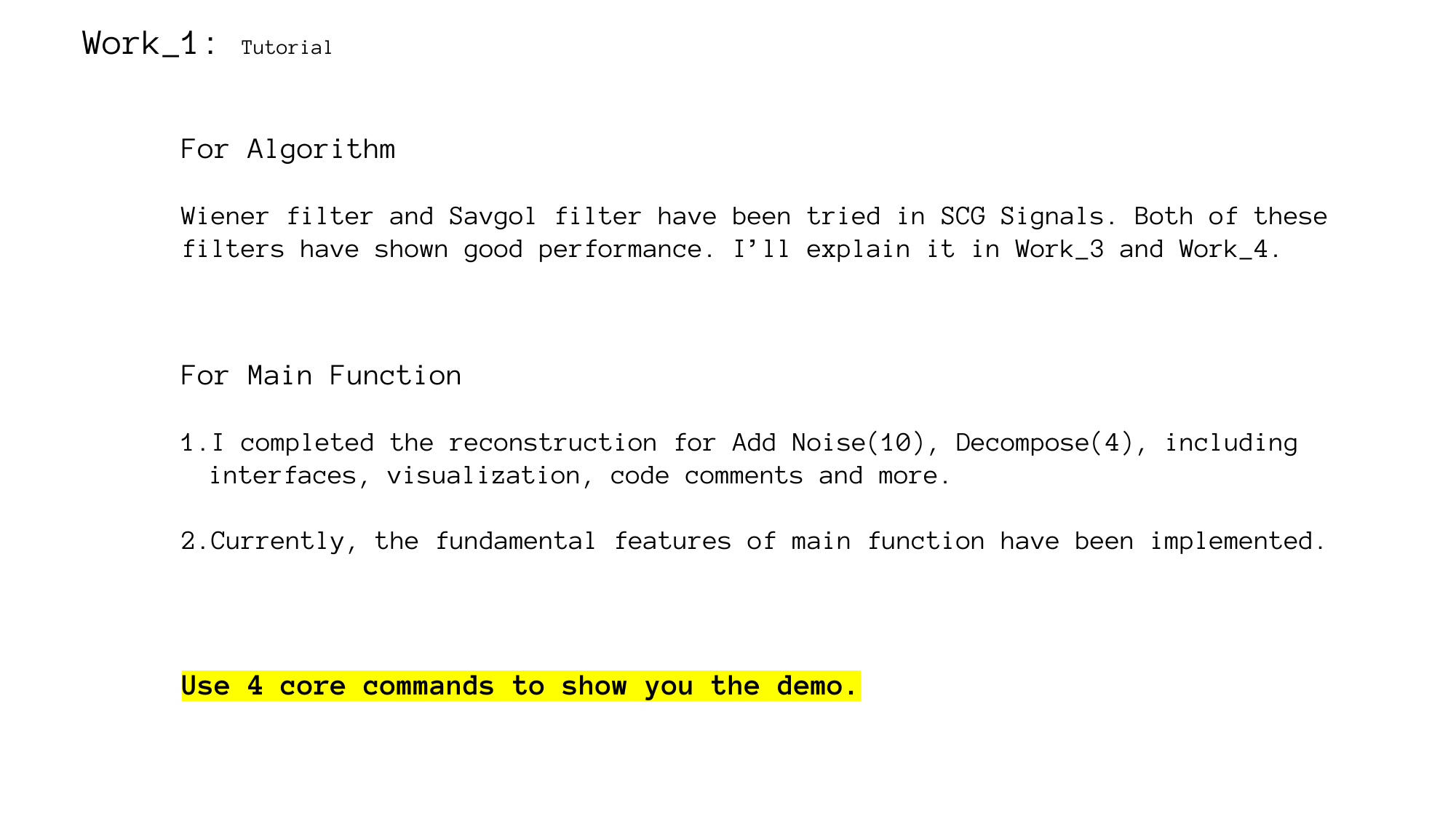

Work_1: Tutorial
For Algorithm

Wiener filter and Savgol filter have been tried in SCG Signals. Both of these filters have shown good performance. I’ll explain it in Work_3 and Work_4.
For Main Function

I completed the reconstruction for Add Noise(10), Decompose(4), including interfaces, visualization, code comments and more.

Currently, the fundamental features of main function have been implemented.
Use 4 core commands to show you the demo.